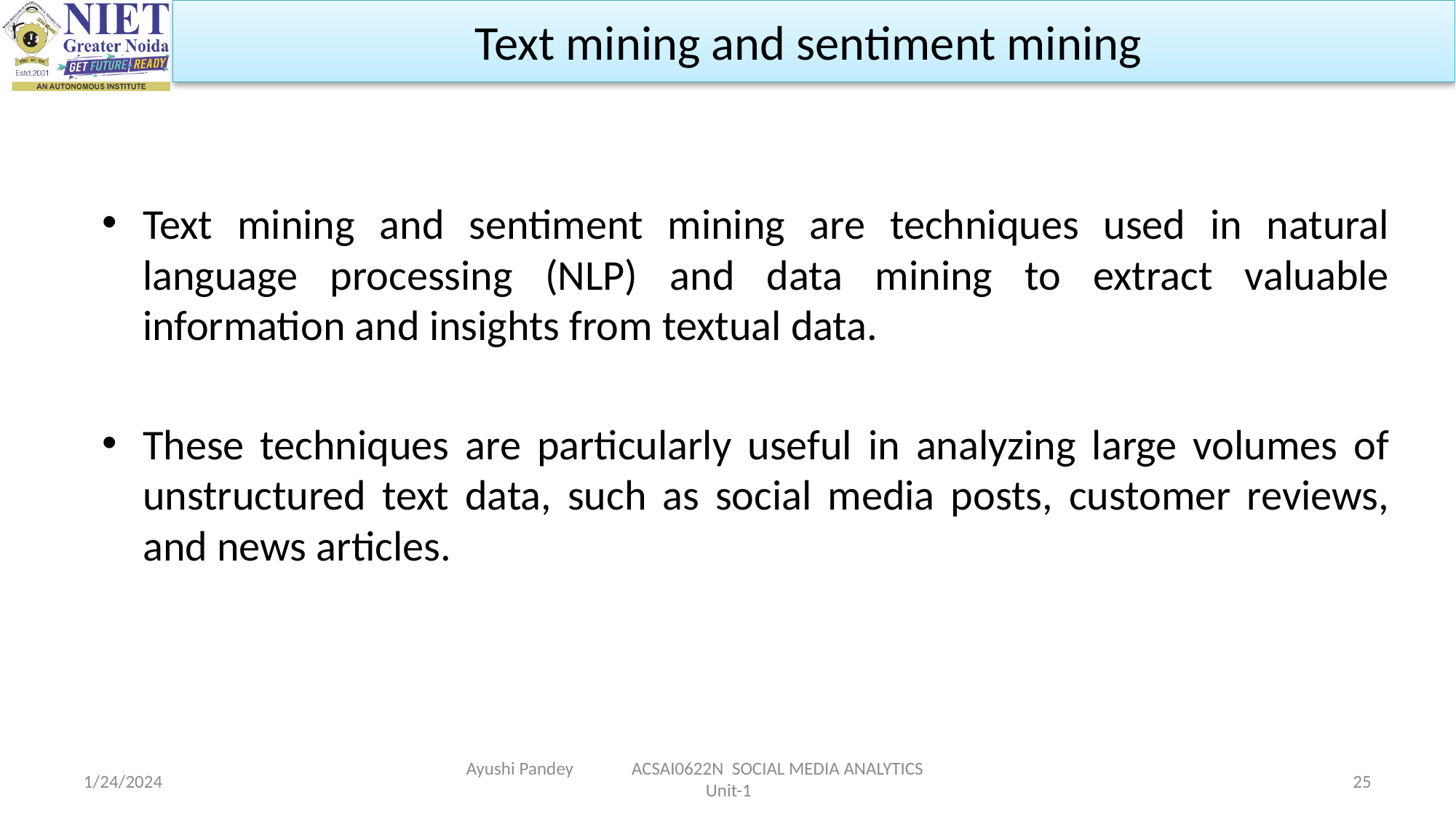

Text mining and sentiment mining
Text mining and sentiment mining are techniques used in natural language processing (NLP) and data mining to extract valuable information and insights from textual data.

These techniques are particularly useful in analyzing large volumes of unstructured text data, such as social media posts, customer reviews, and news articles.
Ayushi Pandey              ACSAI0622N  SOCIAL MEDIA ANALYTICS                 Unit-1
1/24/2024
25